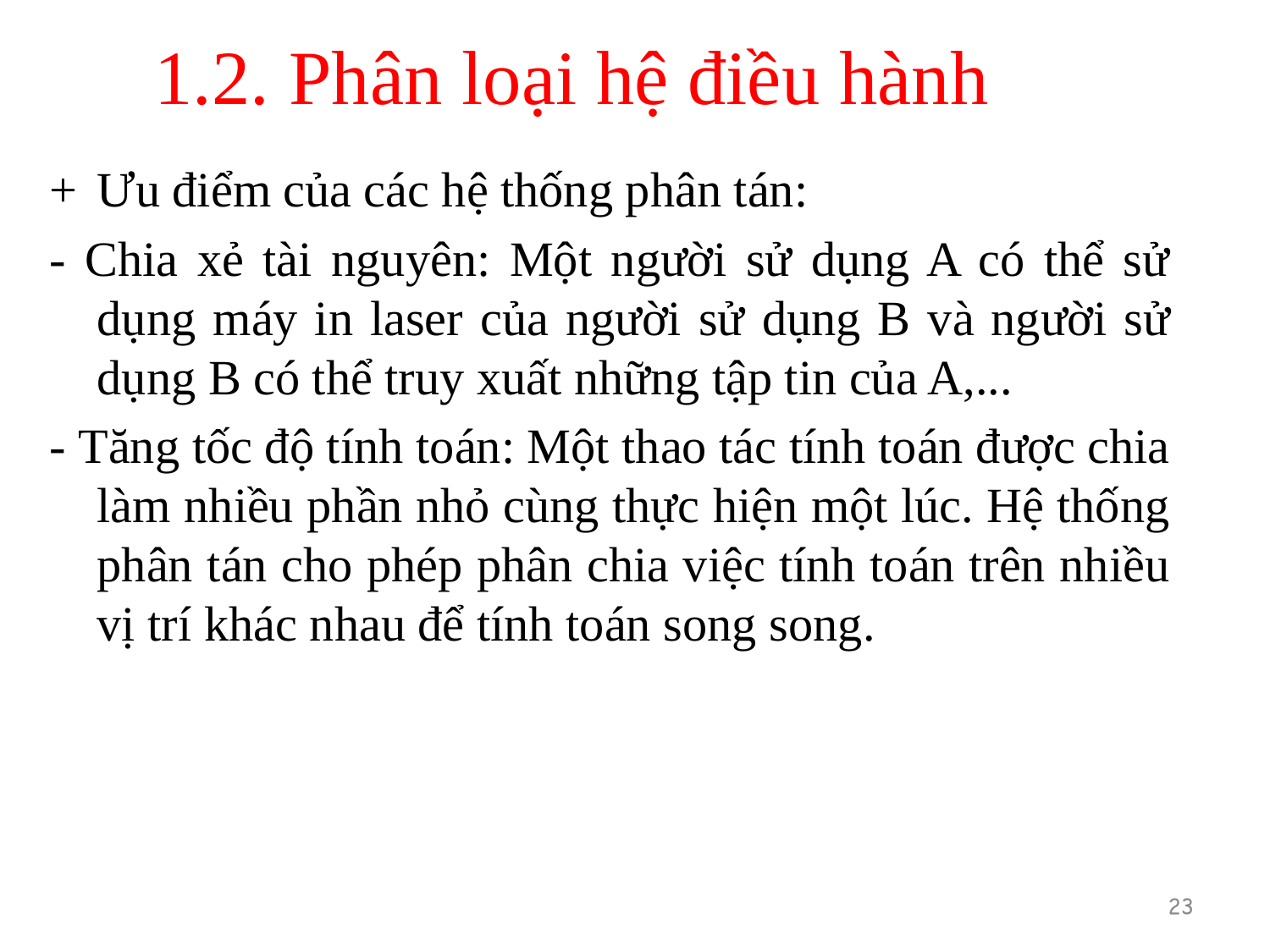

# 1.2. Phân loại hệ điều hành
+	Ưu điểm của các hệ thống phân tán:
- Chia xẻ tài nguyên: Một người sử dụng A có thể sử dụng máy in laser của người sử dụng B và người sử dụng B có thể truy xuất những tập tin của A,...
- Tăng tốc độ tính toán: Một thao tác tính toán được chia làm nhiều phần nhỏ cùng thực hiện một lúc. Hệ thống phân tán cho phép phân chia việc tính toán trên nhiều vị trí khác nhau để tính toán song song.
23